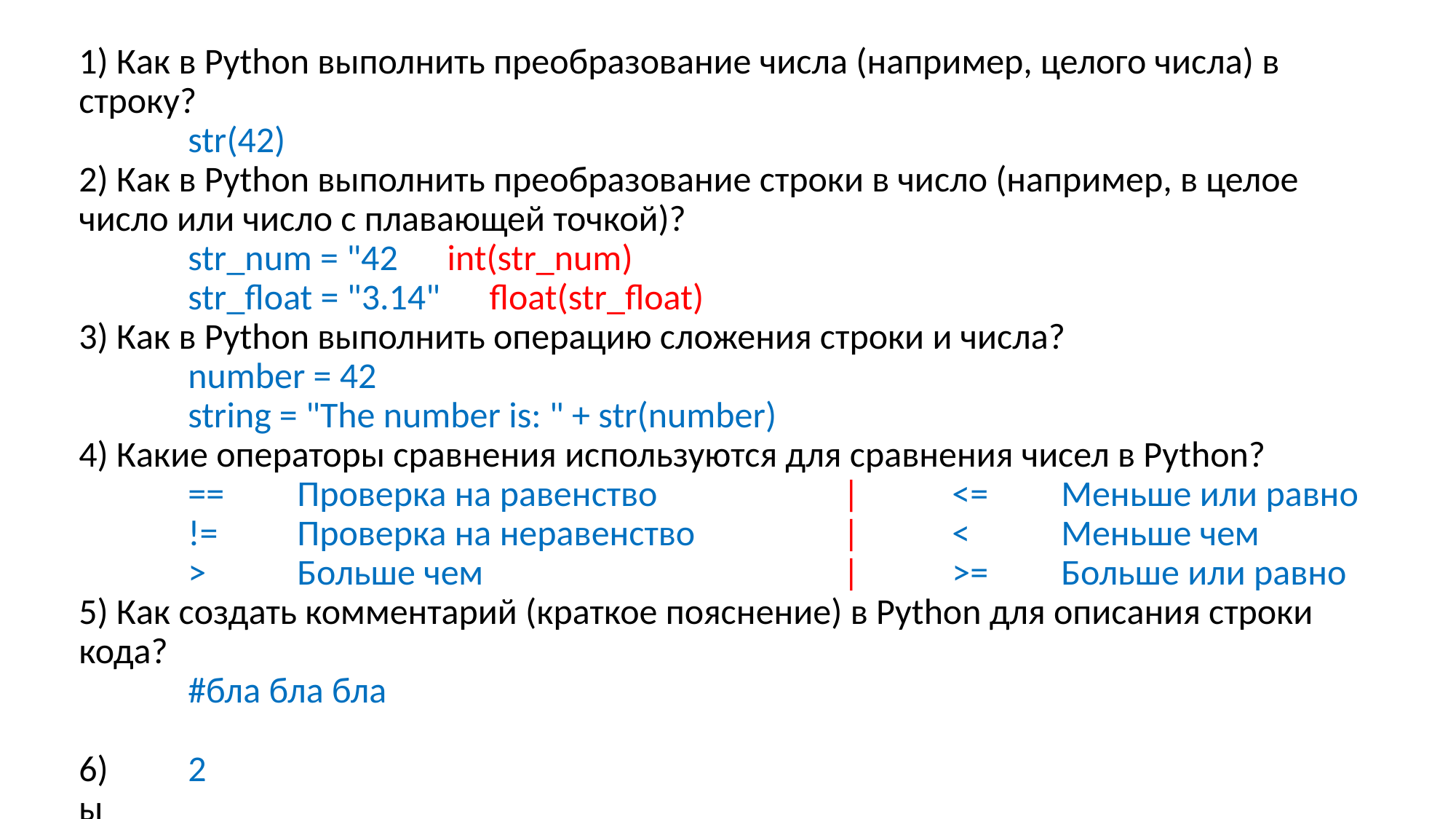

# 1) Как в Python выполнить преобразование числа (например, целого числа) в строку? str(42) 2) Как в Python выполнить преобразование строки в число (например, в целое число или число с плавающей точкой)? str_num = "42      int(str_num) str_float = "3.14"      float(str_float) 3) Как в Python выполнить операцию сложения строки и числа? number = 42 string = "The number is: " + str(number) 4) Какие операторы сравнения используются для сравнения чисел в Python? ==	Проверка на равенство		|	<=	Меньше или равно !=	Проверка на неравенство		|	<	Меньше чем >	Больше чем				|	>=	Больше или равно 5) Как создать комментарий (краткое пояснение) в Python для описания строки кода? #бла бла бла 6)	2 ы 7) 	1